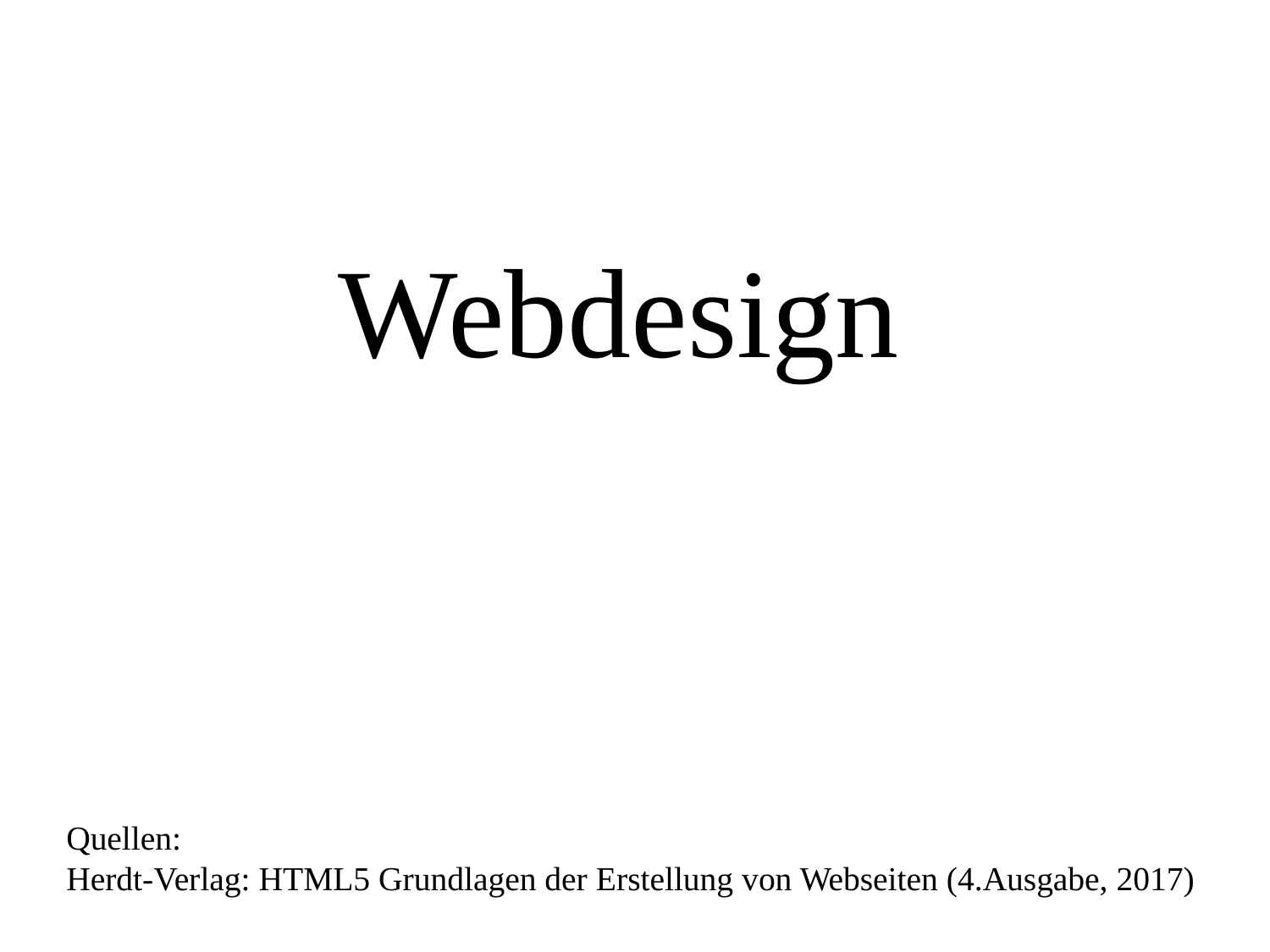

# Webdesign
Quellen:
Herdt-Verlag: HTML5 Grundlagen der Erstellung von Webseiten (4.Ausgabe, 2017)